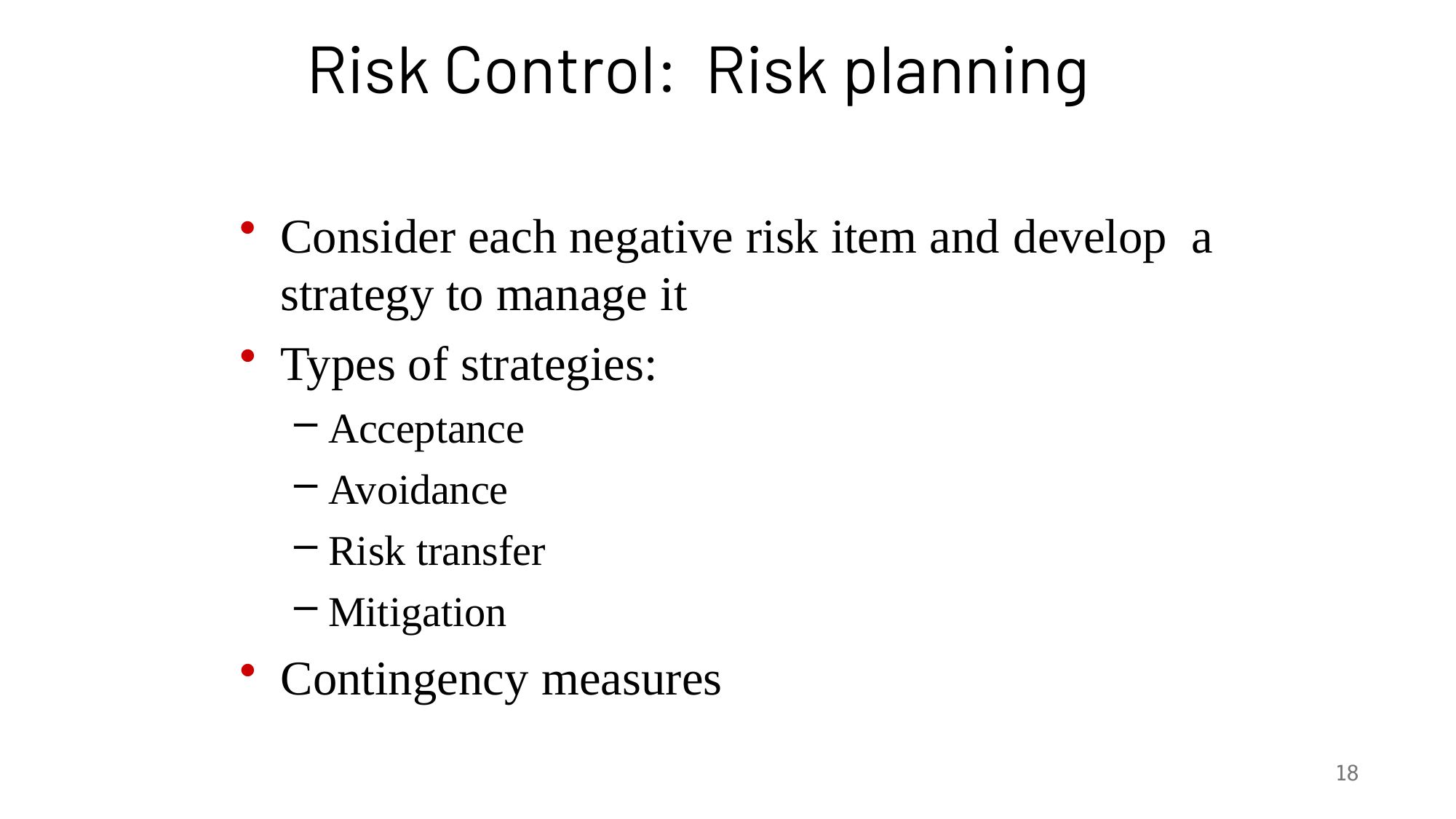

# Risk Control:  Risk planning
Consider each negative risk item and develop  a strategy to manage it
Types of strategies:
Acceptance
Avoidance
Risk transfer
Mitigation
Contingency measures
18